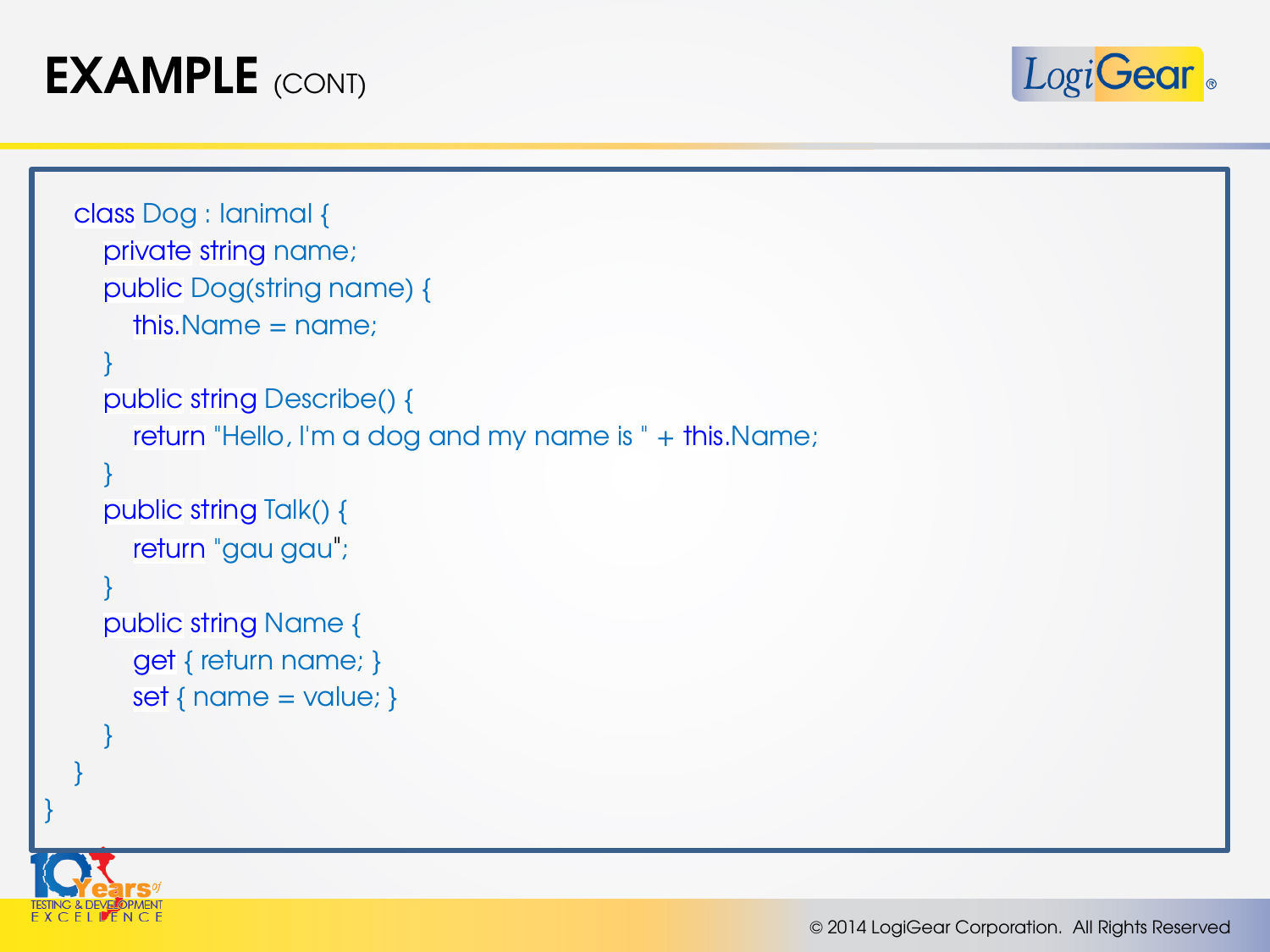

# Example (cont)
    class Dog : Ianimal {
        private string name;
        public Dog(string name) {
            this.Name = name;
        }
        public string Describe() {
            return "Hello, I'm a dog and my name is " + this.Name;
        }
        public string Talk() {
            return "gau gau";
        }
        public string Name {
            get { return name; }
            set { name = value; }
        }
    }
}